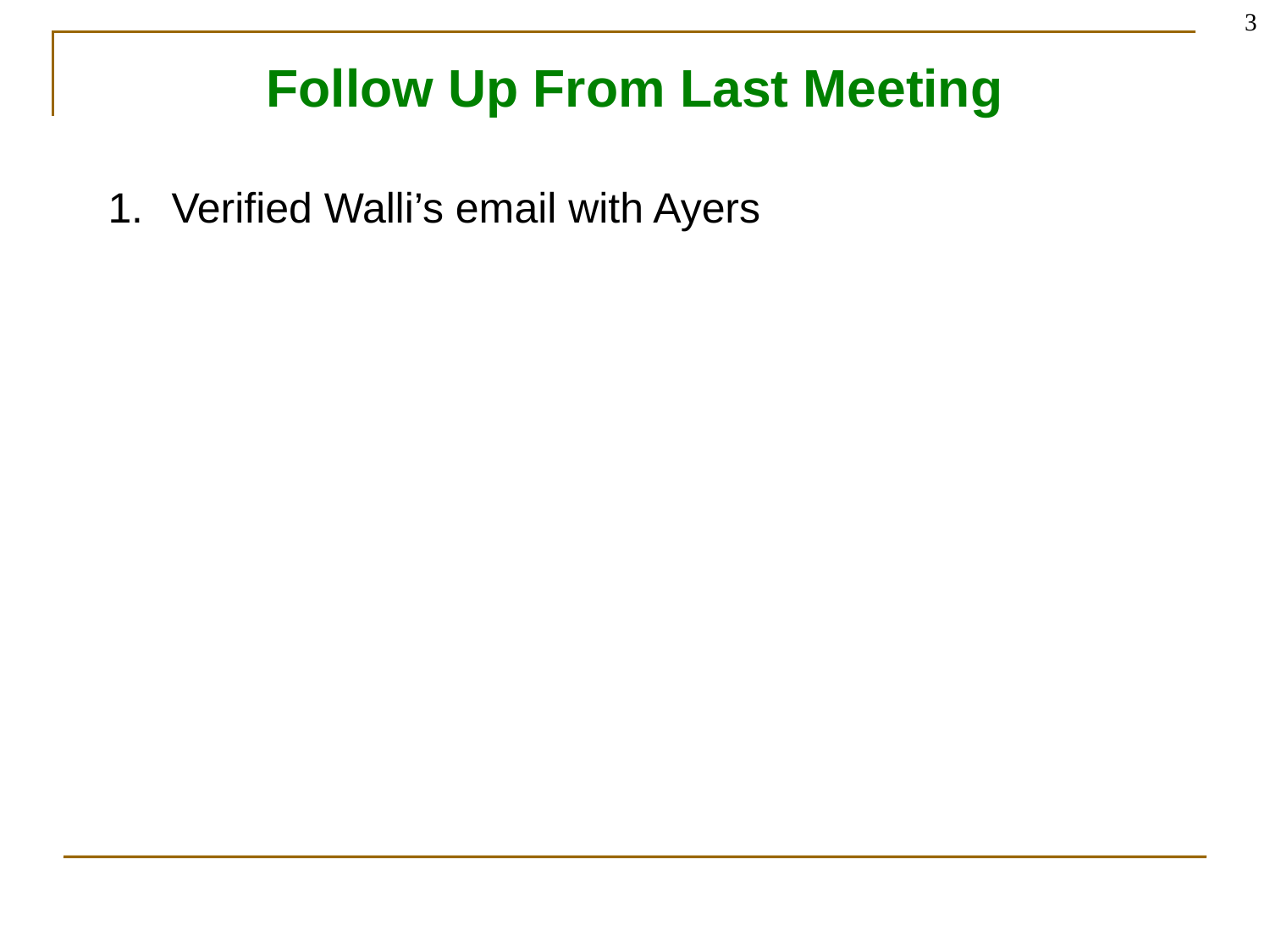

3
# Follow Up From Last Meeting
Verified Walli’s email with Ayers